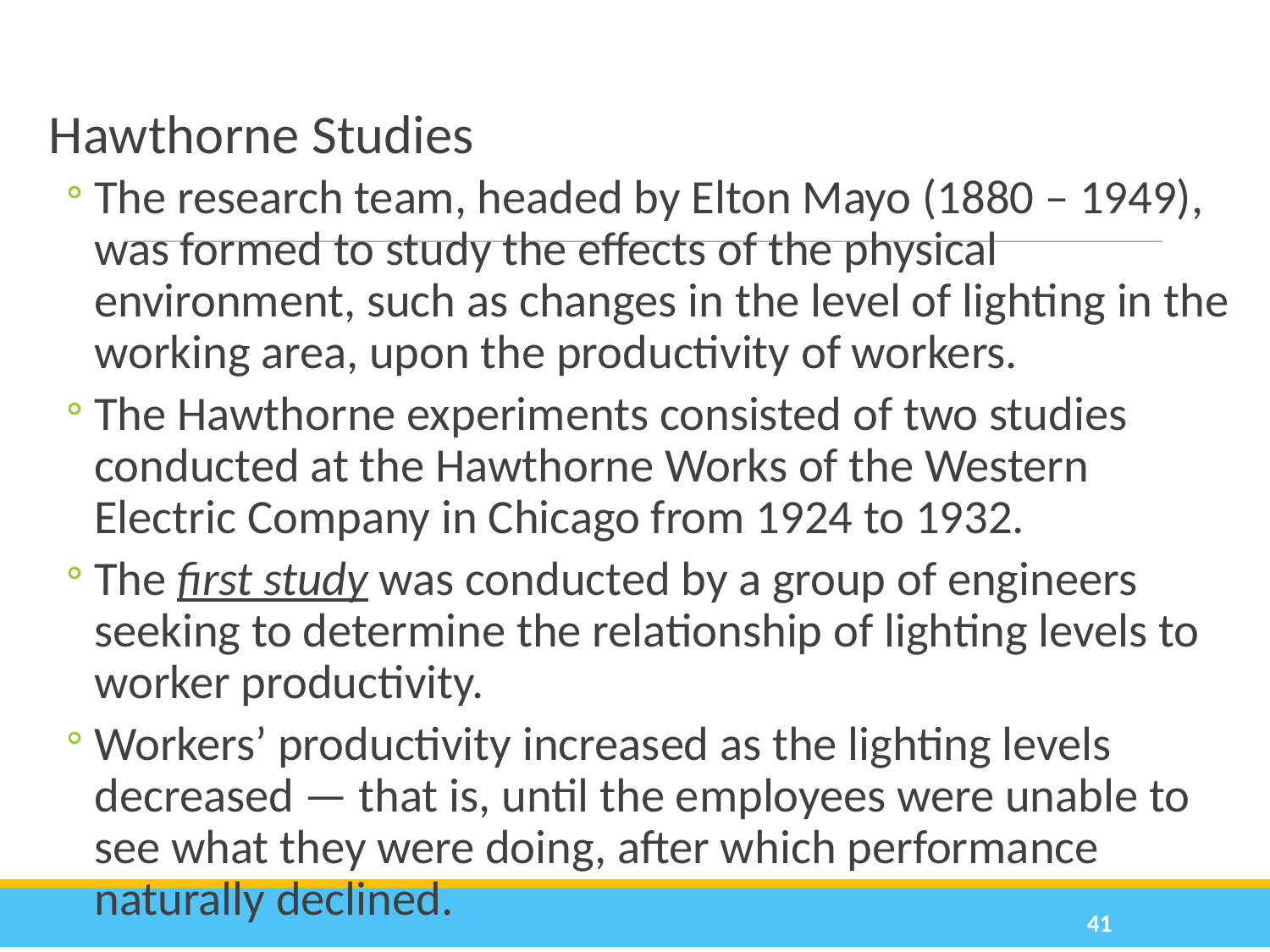

# Hawthorne Studies
The research team, headed by Elton Mayo (1880 – 1949), was formed to study the effects of the physical environment, such as changes in the level of lighting in the working area, upon the productivity of workers.
The Hawthorne experiments consisted of two studies conducted at the Hawthorne Works of the Western Electric Company in Chicago from 1924 to 1932.
The first study was conducted by a group of engineers seeking to determine the relationship of lighting levels to worker productivity.
Workers’ productivity increased as the lighting levels decreased — that is, until the employees were unable to see what they were doing, after which performance naturally declined.
41